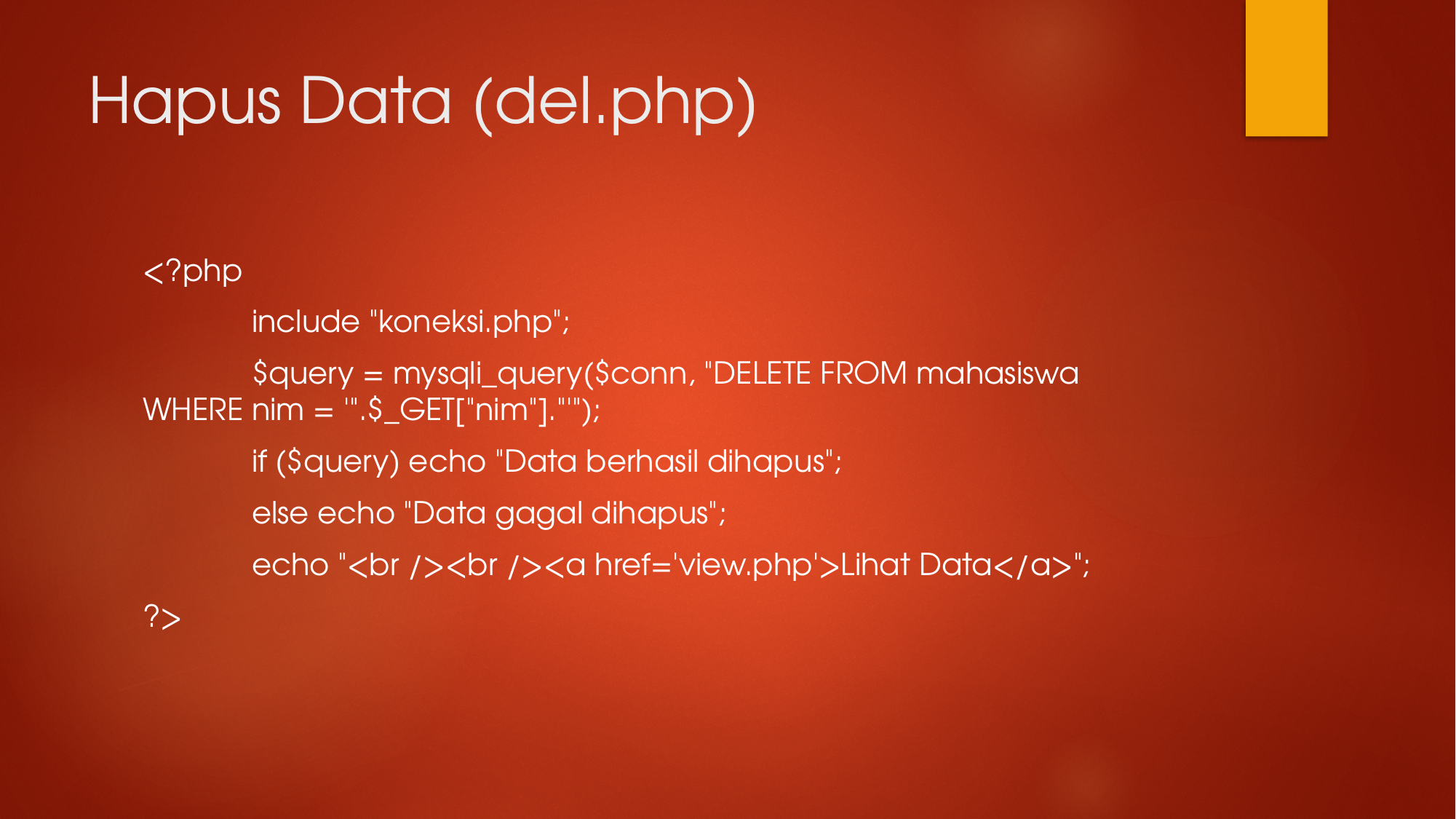

# Hapus Data (del.php)
<?php
	include "koneksi.php";
	$query = mysqli_query($conn, "DELETE FROM mahasiswa WHERE nim = '".$_GET["nim"]."'");
	if ($query) echo "Data berhasil dihapus";
	else echo "Data gagal dihapus";
	echo "<br /><br /><a href='view.php'>Lihat Data</a>";
?>